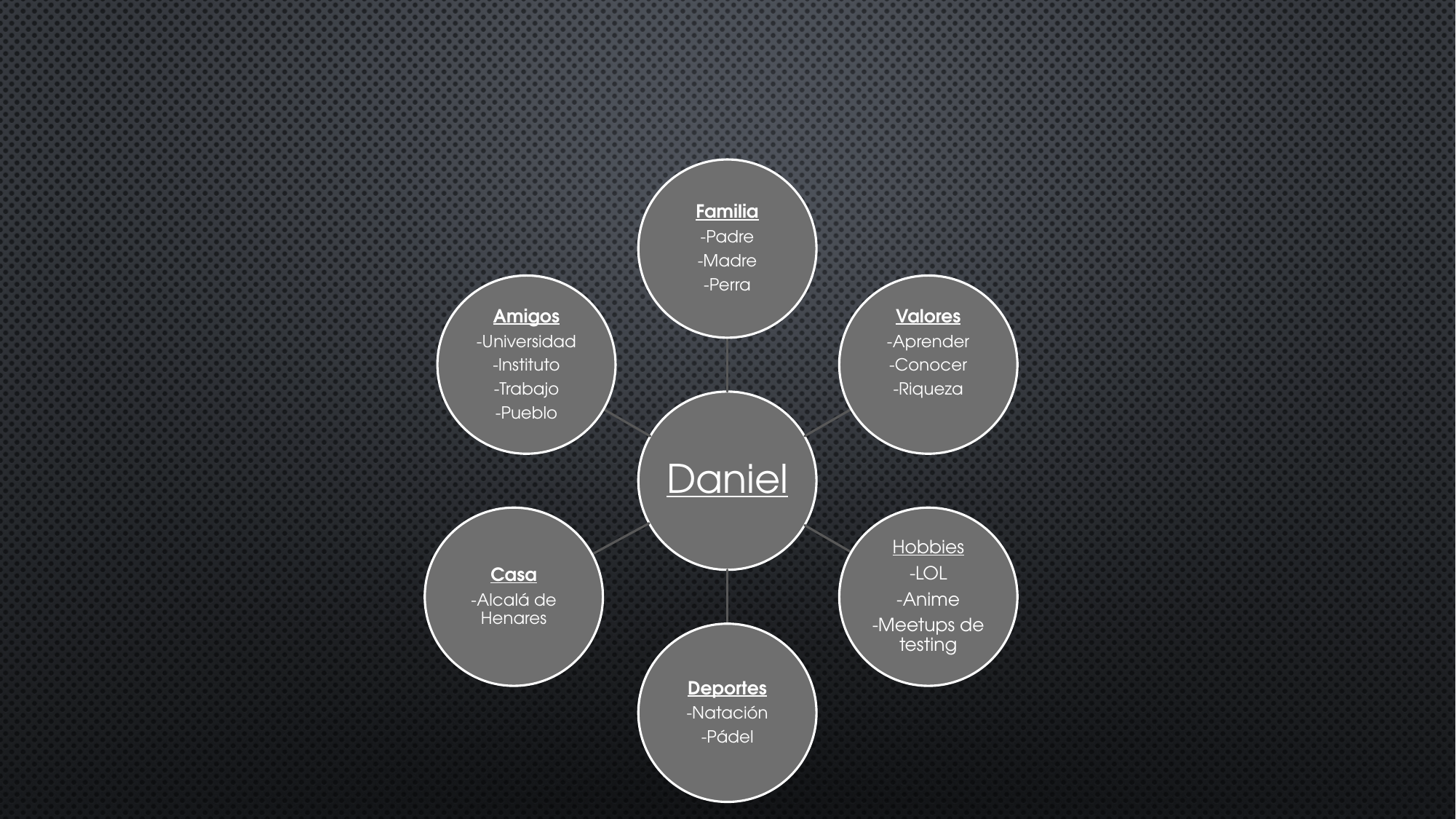

Daniel

Familia
-Padre
-Madre
-Perra

Valores
-Aprender
-Conocer
-Riqueza

Hobbies
-LOL
-Anime
-Meetups de testing

Deportes
-Natación
-Pádel

Casa
-Alcalá de Henares

Amigos
-Universidad
-Instituto
-Trabajo
-Pueblo